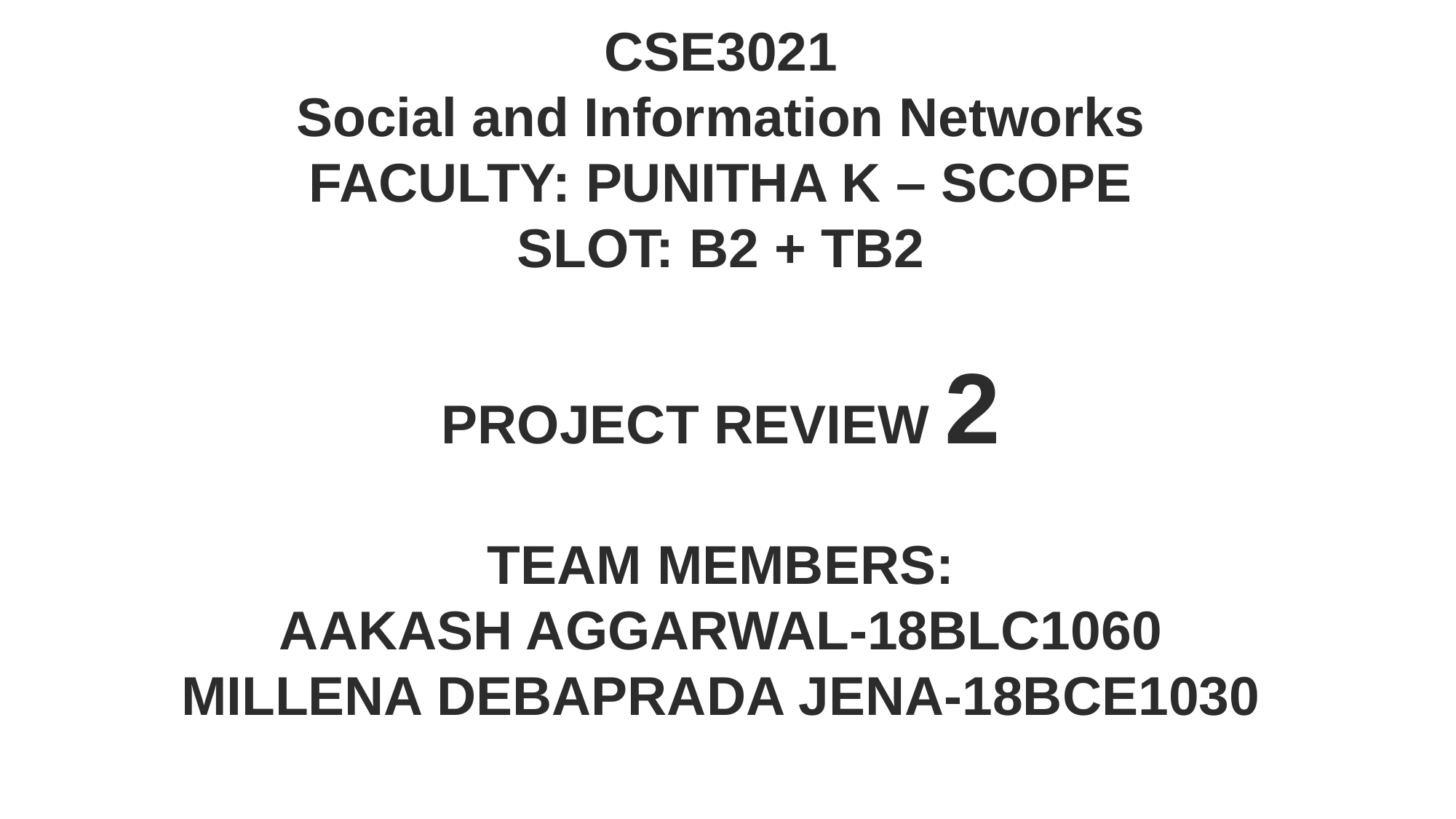

CSE3021
Social and Information Networks
FACULTY: PUNITHA K – SCOPE
SLOT: B2 + TB2

PROJECT REVIEW 2

TEAM MEMBERS:
AAKASH AGGARWAL-18BLC1060
MILLENA DEBAPRADA JENA-18BCE1030